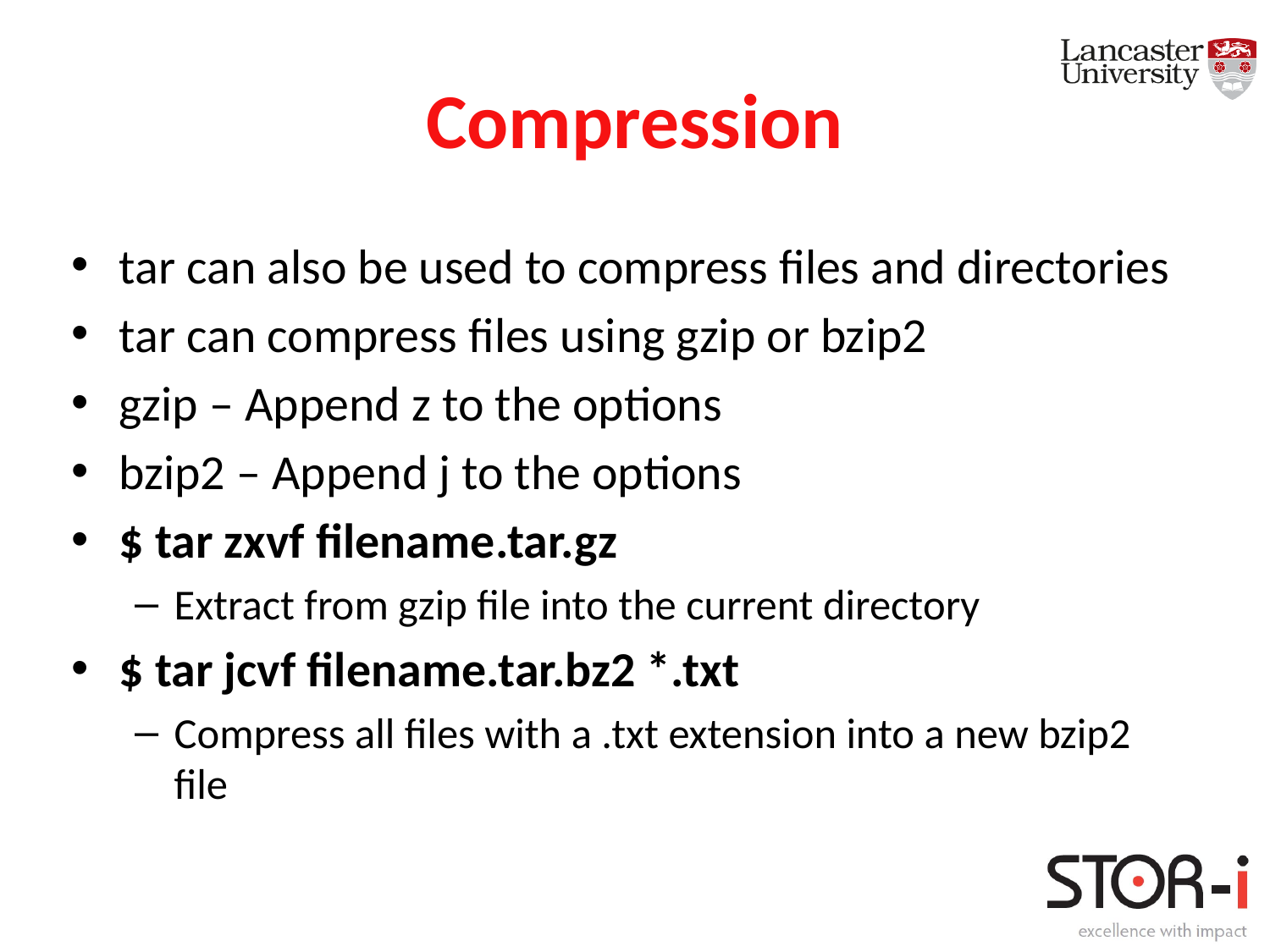

# Compression
tar can also be used to compress files and directories
tar can compress files using gzip or bzip2
gzip – Append z to the options
bzip2 – Append j to the options
$ tar zxvf filename.tar.gz
Extract from gzip file into the current directory
$ tar jcvf filename.tar.bz2 *.txt
Compress all files with a .txt extension into a new bzip2 file